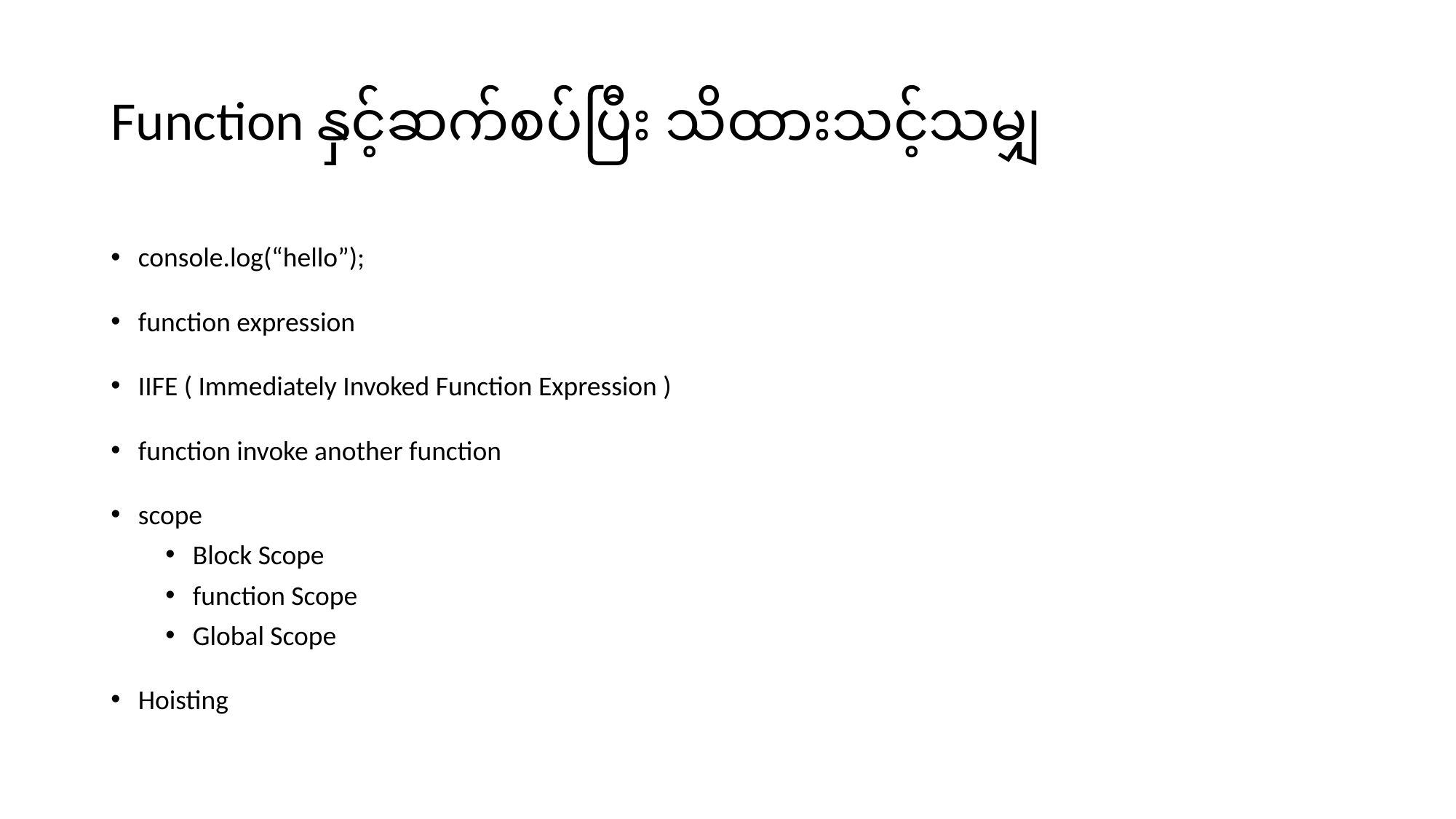

# Function နှင့်ဆက်စပ်ပြီး သိထားသင့်သမျှ
console.log(“hello”);
function expression
IIFE ( Immediately Invoked Function Expression )
function invoke another function
scope
Block Scope
function Scope
Global Scope
Hoisting